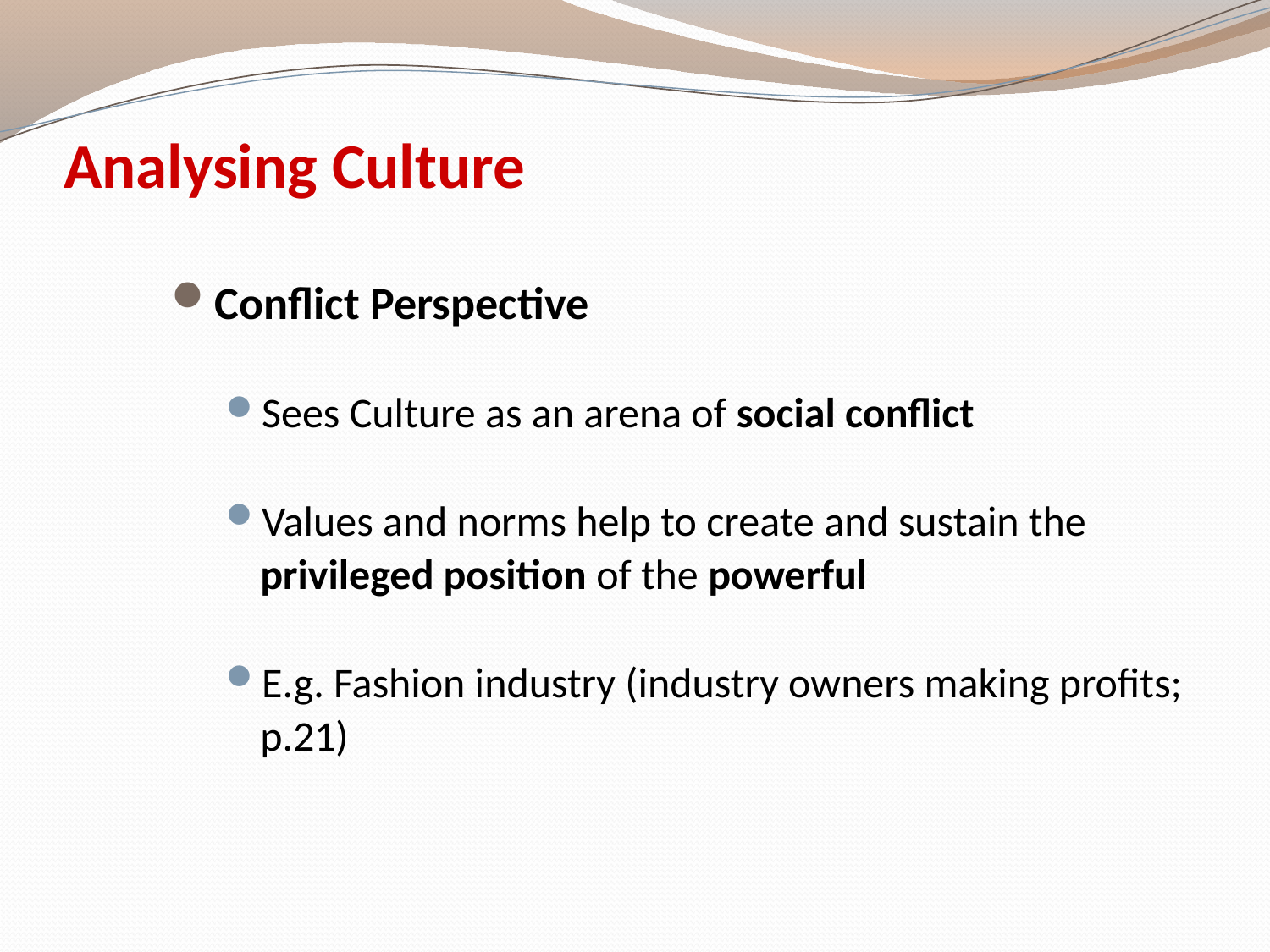

# Analysing Culture
Conflict Perspective

Sees Culture as an arena of social conflict

Values and norms help to create and sustain the privileged position of the powerful

E.g. Fashion industry (industry owners making profits; p.21)